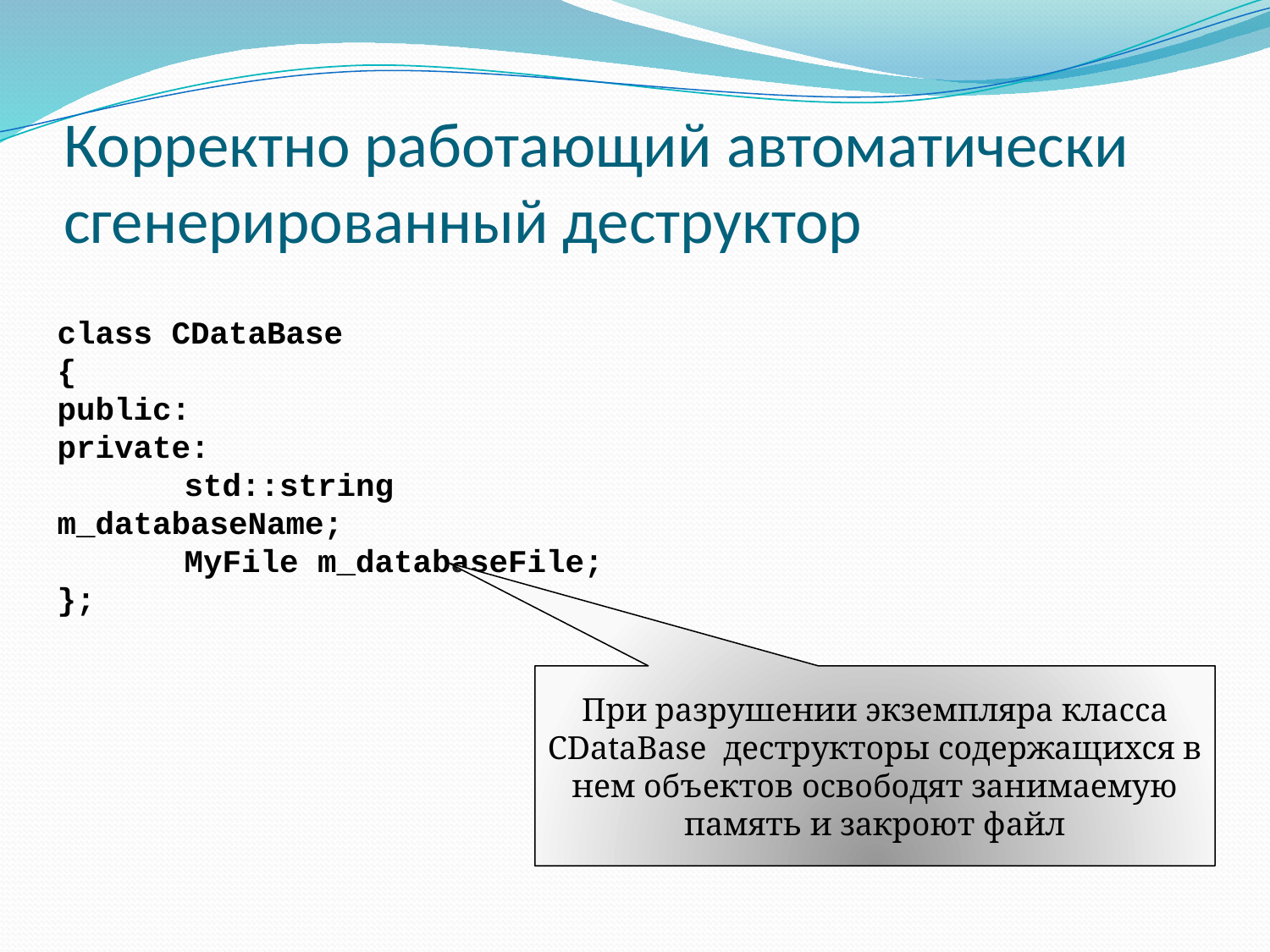

# Корректно работающий автоматически сгенерированный деструктор
class CDataBase
{
public:
private:
	std::string m_databaseName;
	MyFile m_databaseFile;
};
При разрушении экземпляра класса CDataBase  деструкторы содержащихся в нем объектов освободят занимаемую память и закроют файл